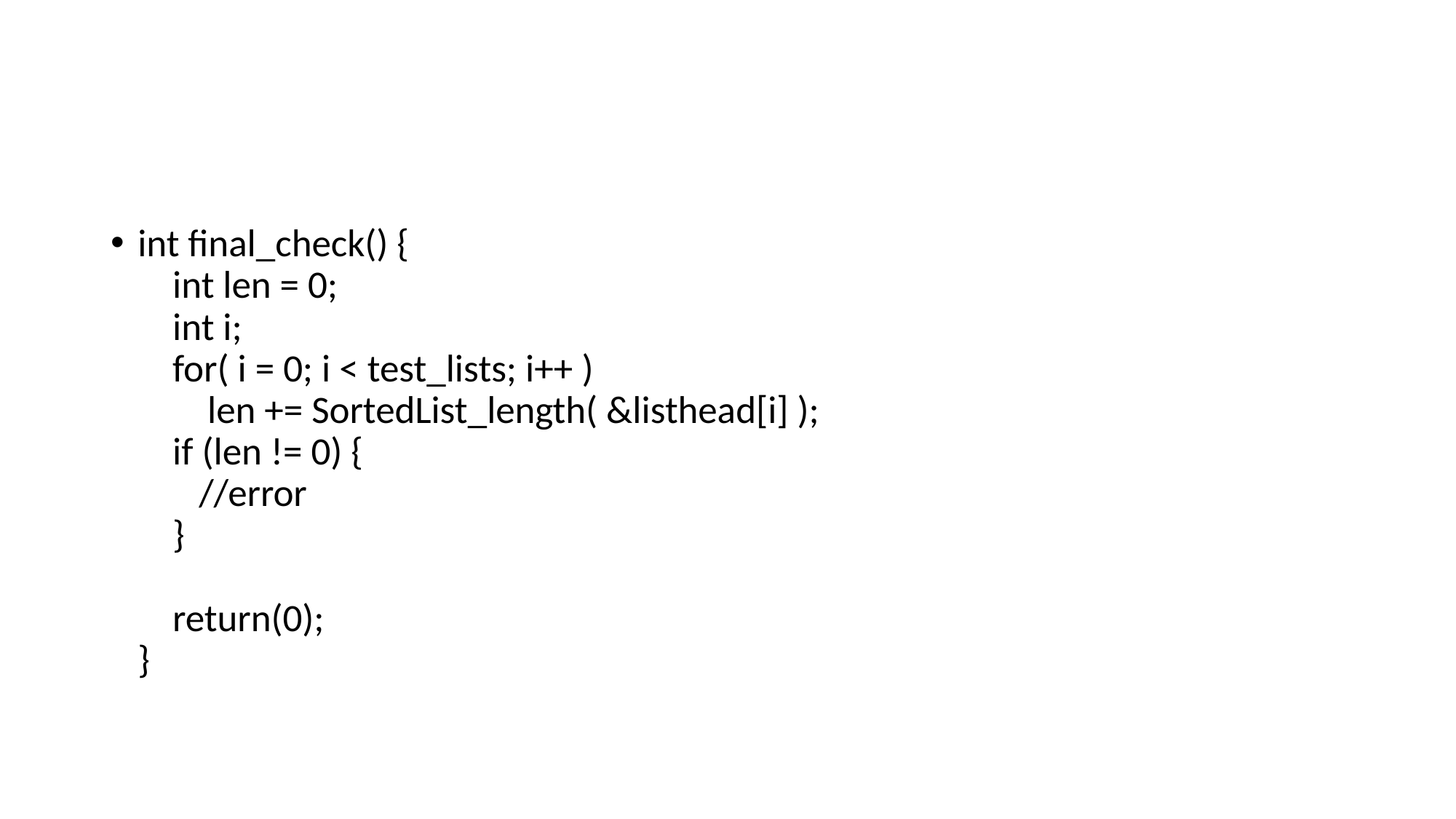

#
int final_check() {
    int len = 0;
    int i;
    for( i = 0; i < test_lists; i++ )
        len += SortedList_length( &listhead[i] );
    if (len != 0) {
       //error
    }
    return(0);
}